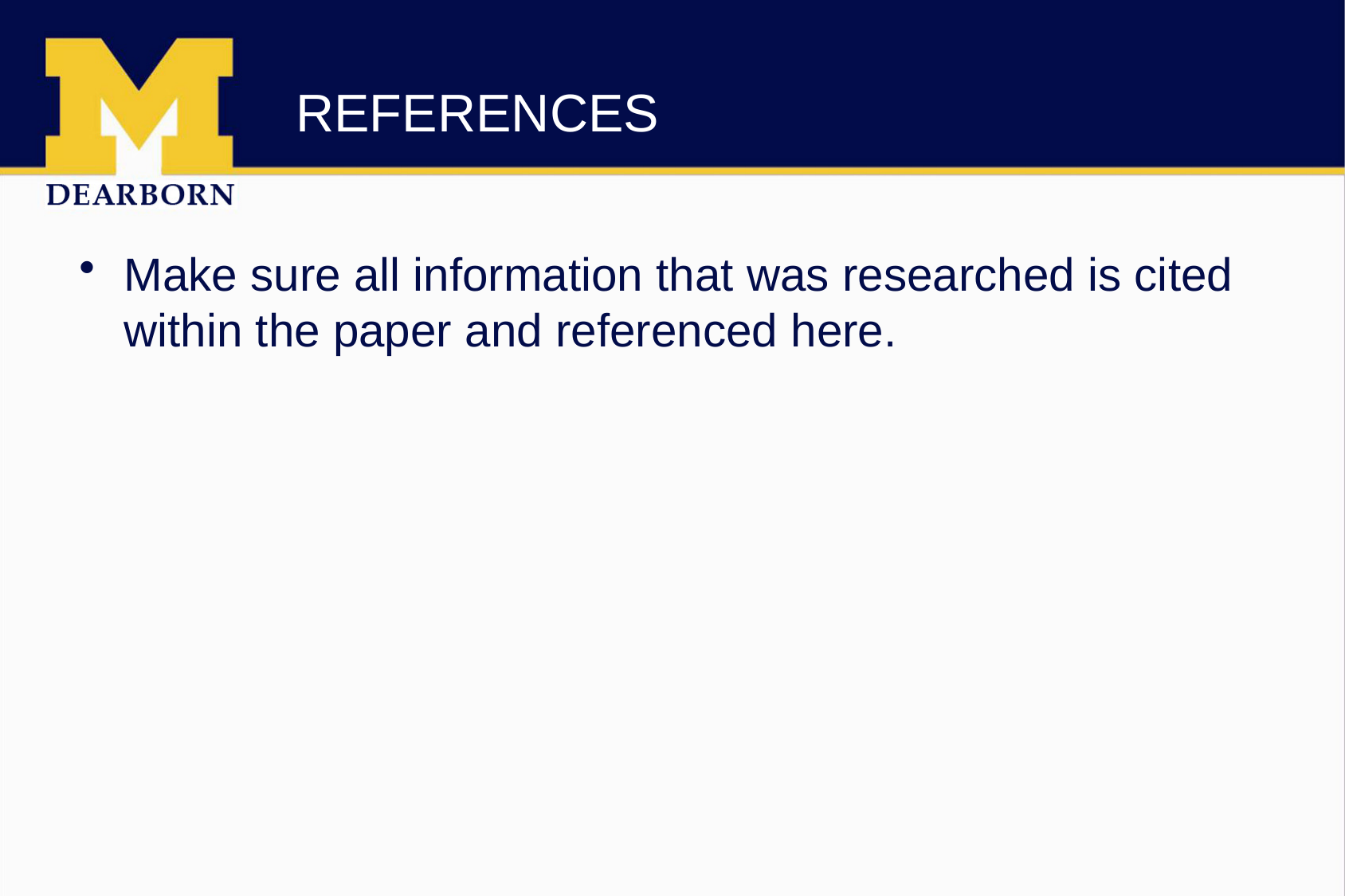

# REFERENCES
Make sure all information that was researched is cited within the paper and referenced here.